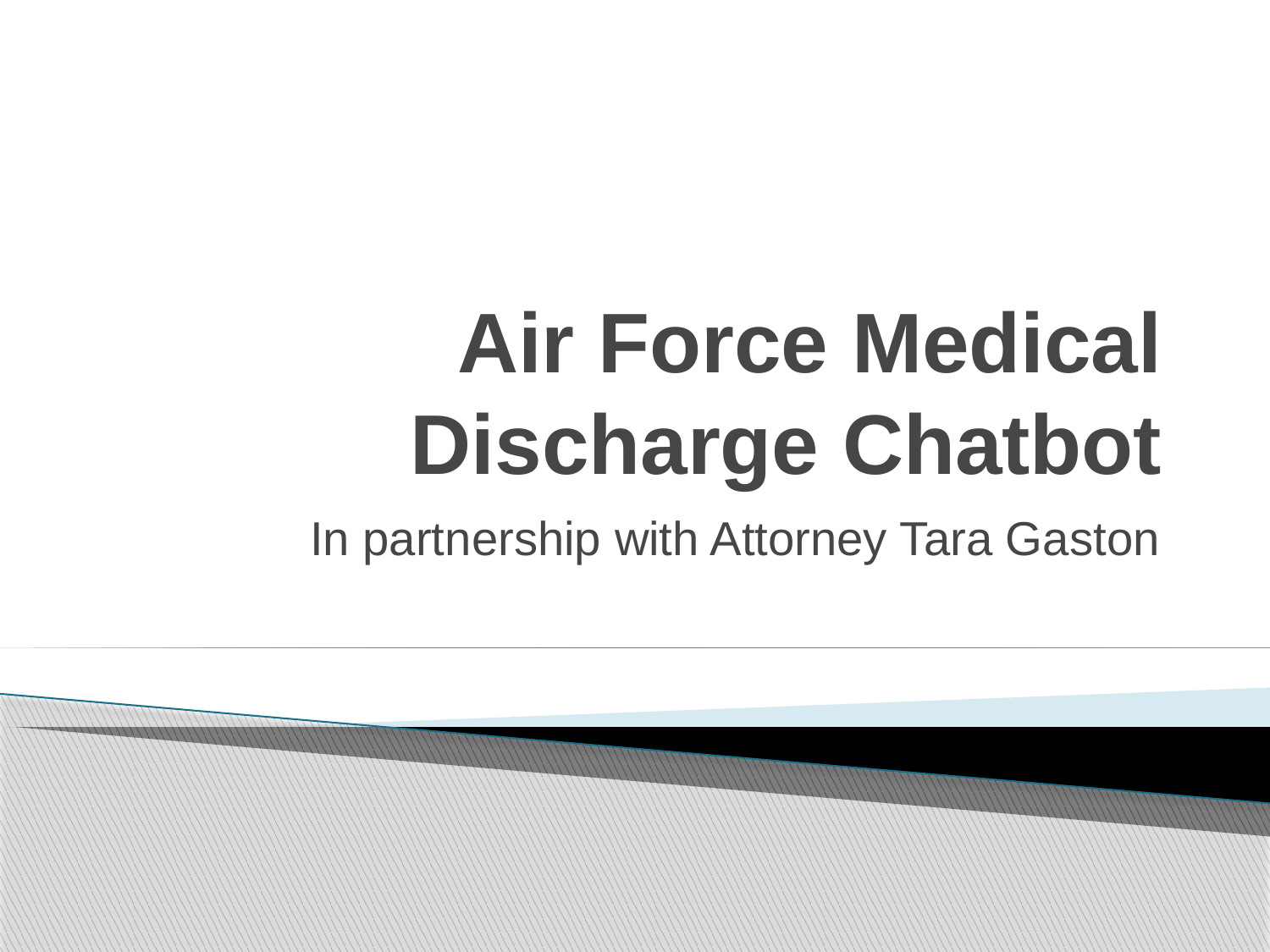

# Air Force Medical Discharge Chatbot
In partnership with Attorney Tara Gaston